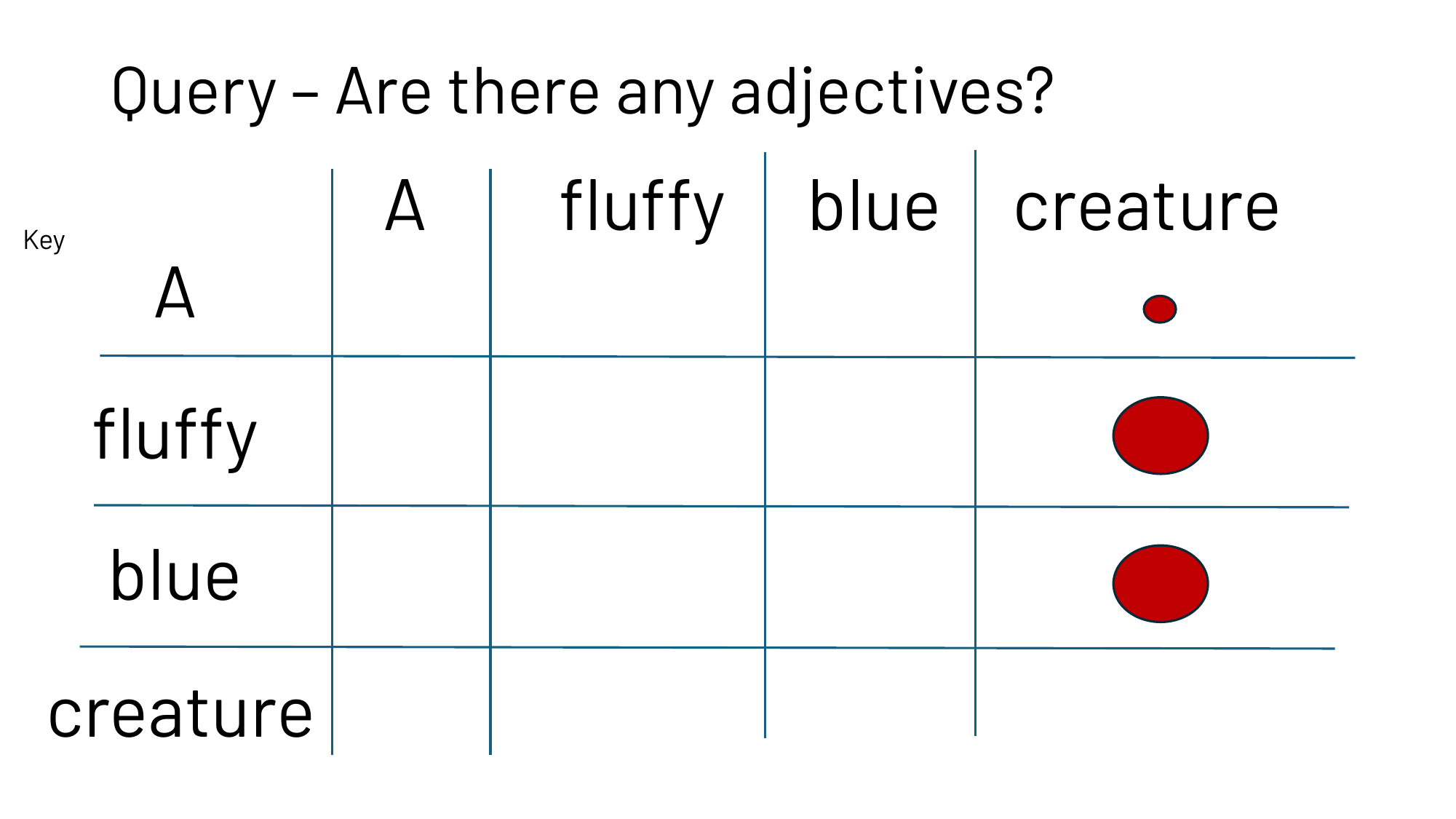

# Query – Are there any adjectives?
fluffy
blue
creature
A
Key
A

fluffy

blue

creature